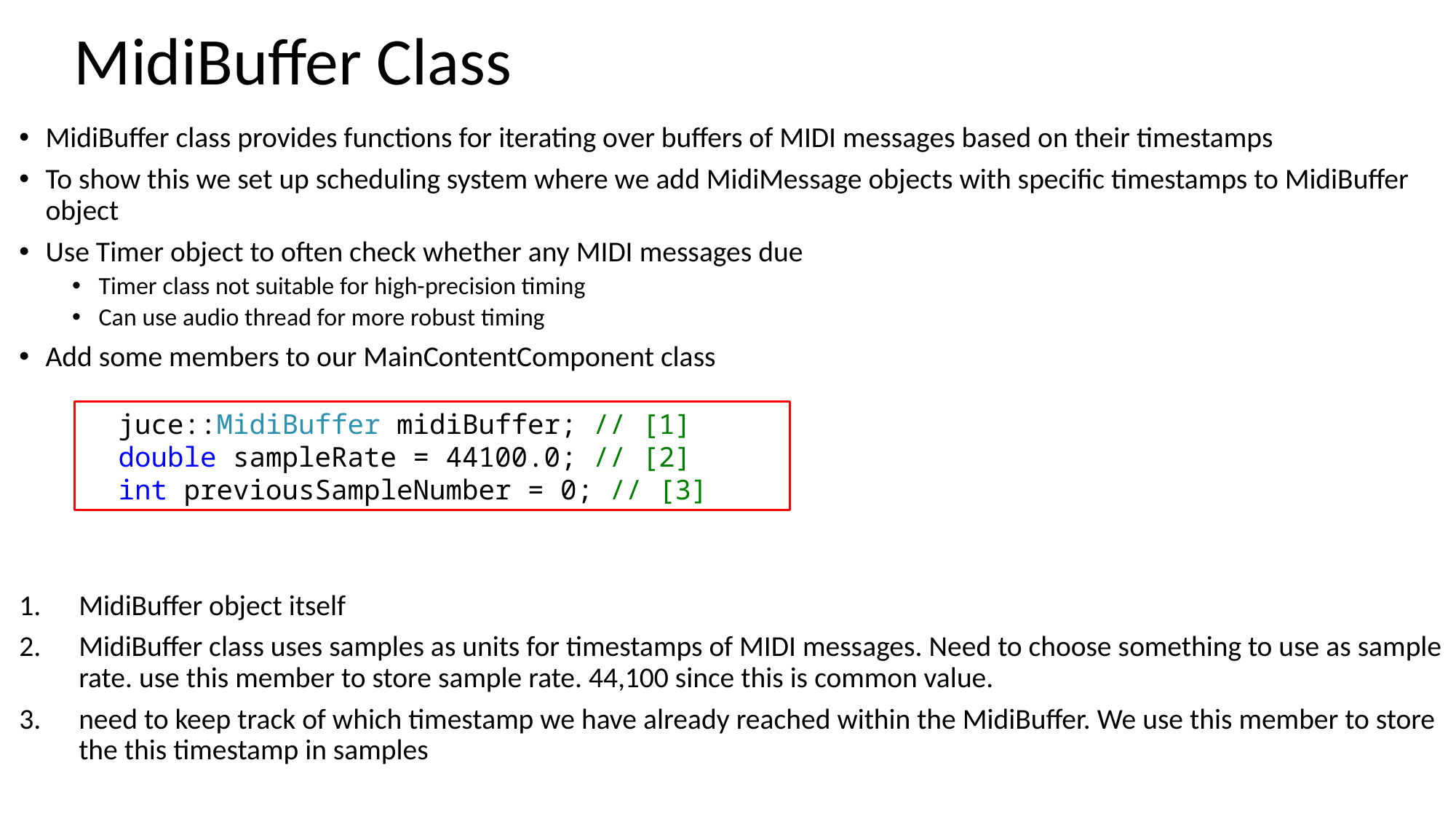

# MidiBuffer Class
MidiBuffer class provides functions for iterating over buffers of MIDI messages based on their timestamps
To show this we set up scheduling system where we add MidiMessage objects with specific timestamps to MidiBuffer object
Use Timer object to often check whether any MIDI messages due
Timer class not suitable for high-precision timing
Can use audio thread for more robust timing
Add some members to our MainContentComponent class

MidiBuffer object itself
MidiBuffer class uses samples as units for timestamps of MIDI messages. Need to choose something to use as sample rate. use this member to store sample rate. 44,100 since this is common value.
need to keep track of which timestamp we have already reached within the MidiBuffer. We use this member to store the this timestamp in samples

  juce::MidiBuffer midiBuffer; // [1]
  double sampleRate = 44100.0; // [2]
  int previousSampleNumber = 0; // [3]